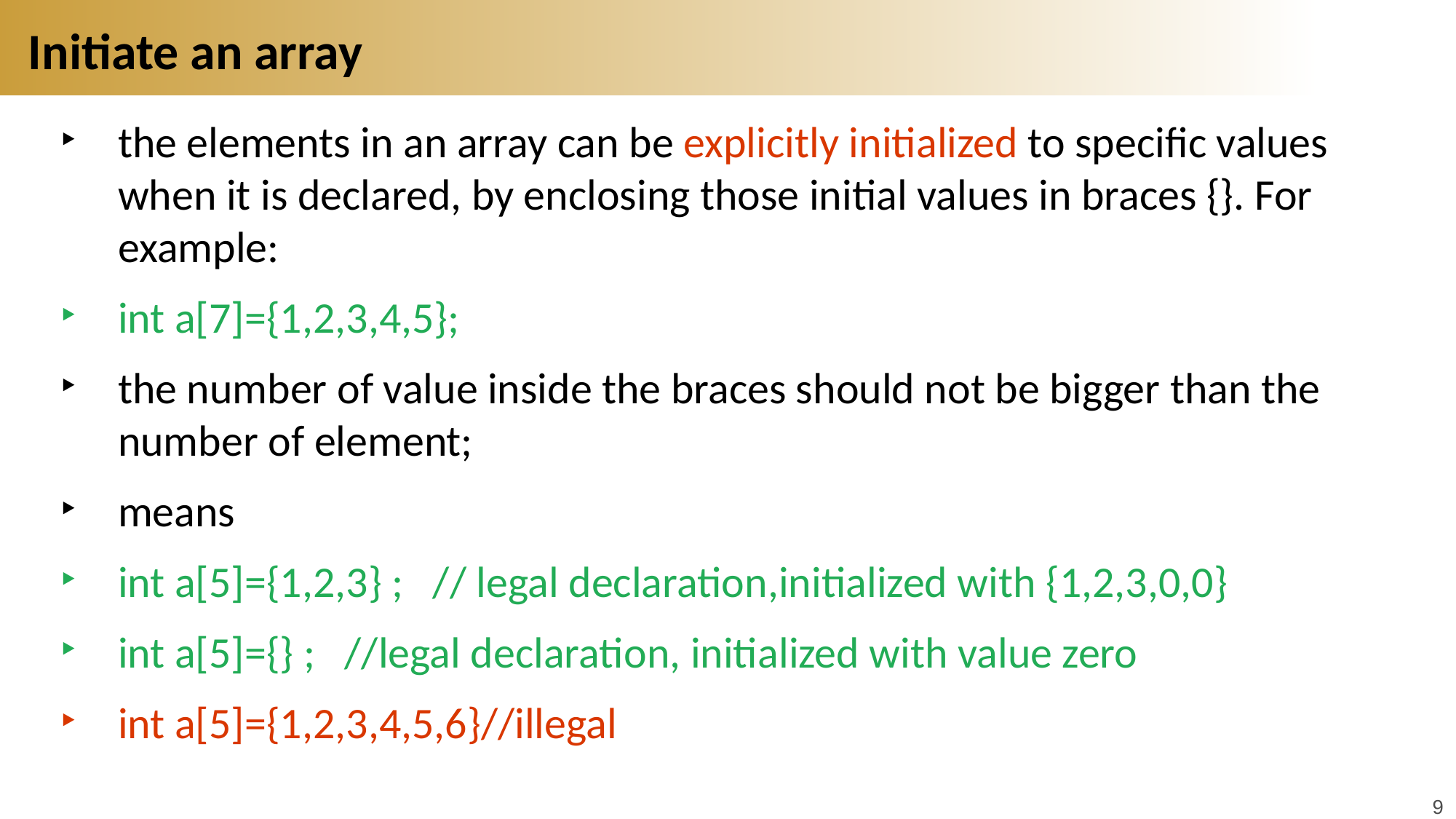

# Initiate an array
the elements in an array can be explicitly initialized to specific values when it is declared, by enclosing those initial values in braces {}. For example:
int a[7]={1,2,3,4,5};
the number of value inside the braces should not be bigger than the number of element;
means
int a[5]={1,2,3} ;   // legal declaration,initialized with {1,2,3,0,0}
int a[5]={} ;   //legal declaration, initialized with value zero
int a[5]={1,2,3,4,5,6}//illegal

9